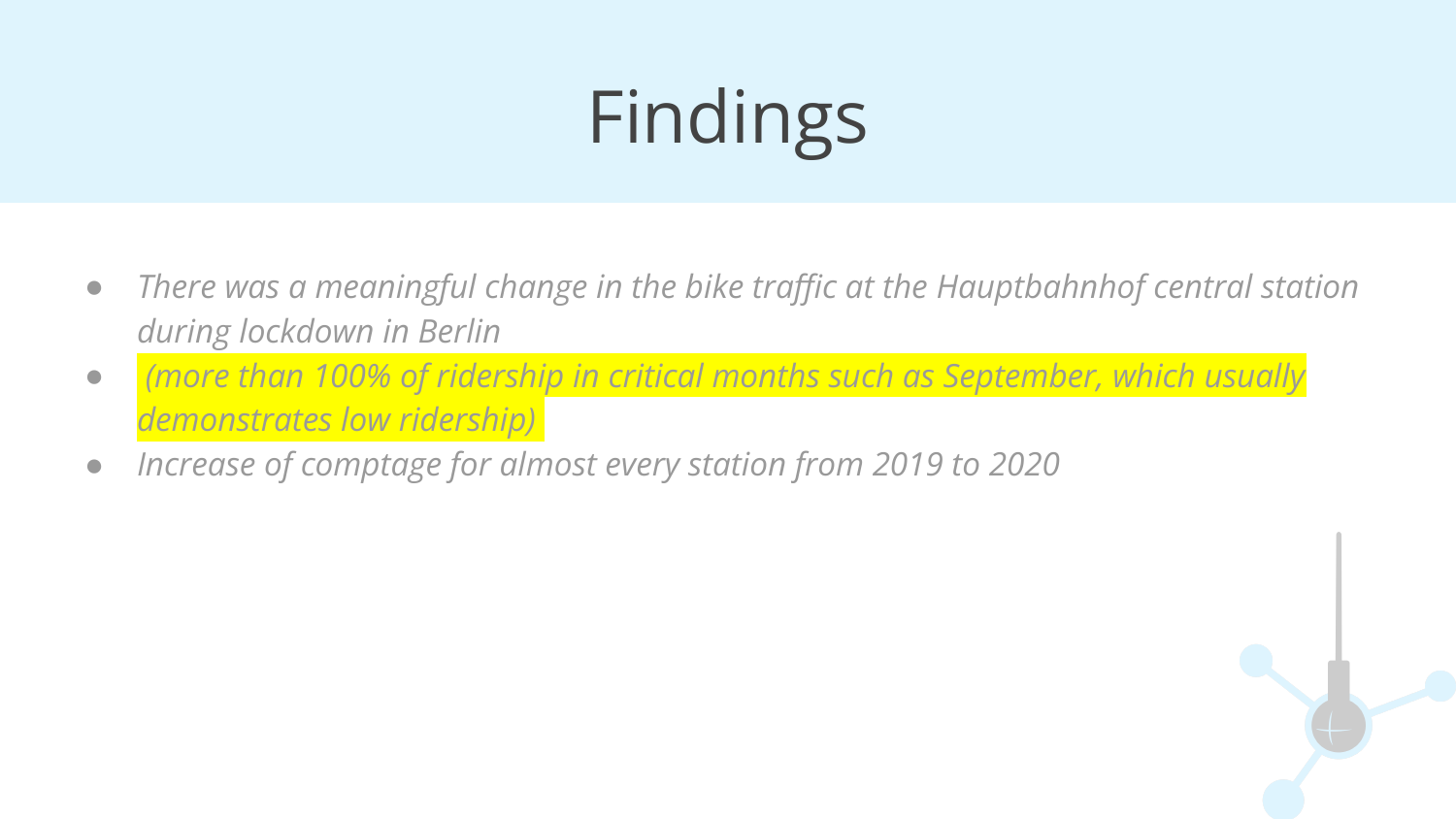

# Findings
There was a meaningful change in the bike traffic at the Hauptbahnhof central station during lockdown in Berlin
 (more than 100% of ridership in critical months such as September, which usually demonstrates low ridership)
Increase of comptage for almost every station from 2019 to 2020